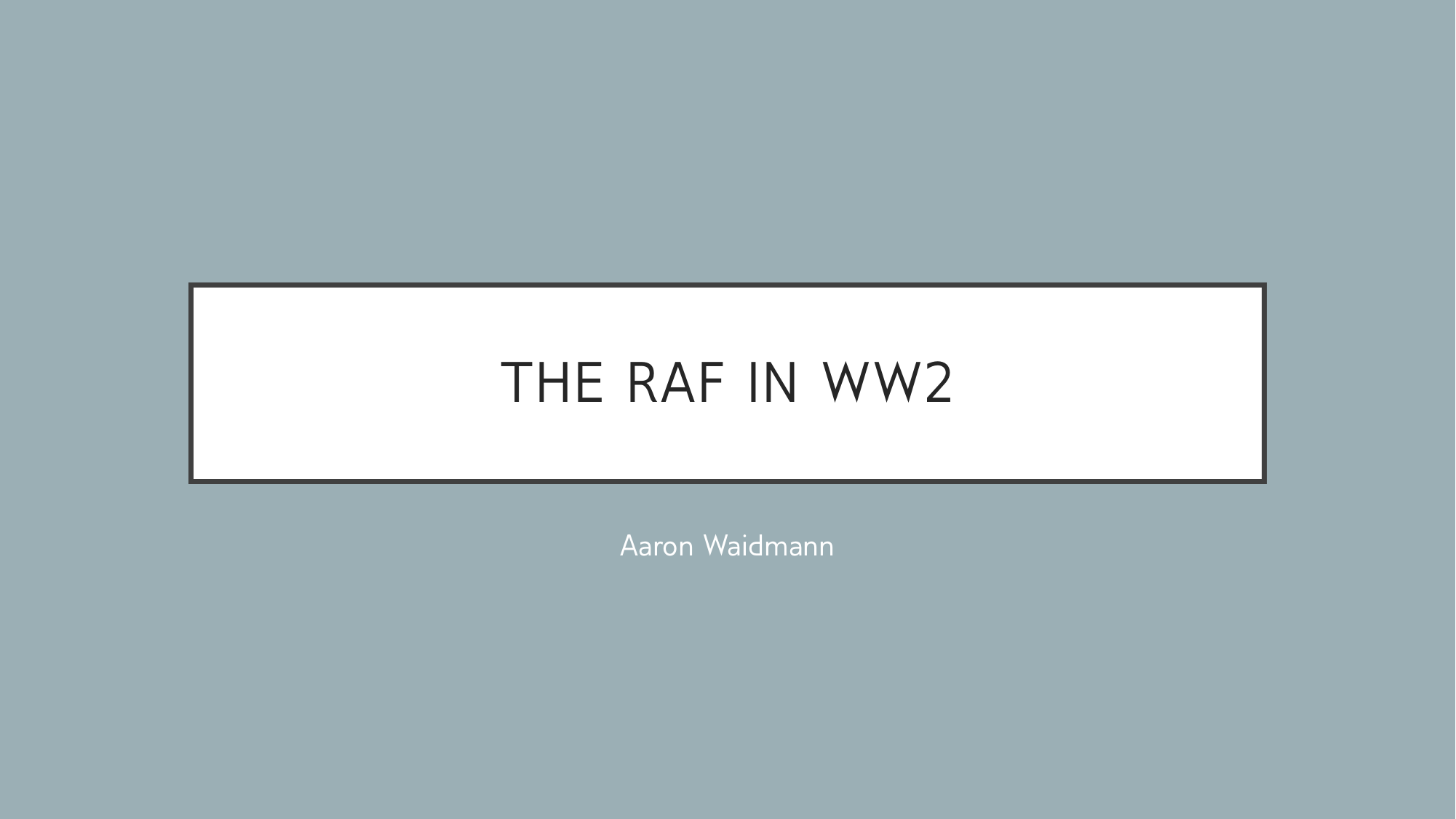

# THE RAF In WW2
Aaron Waidmann